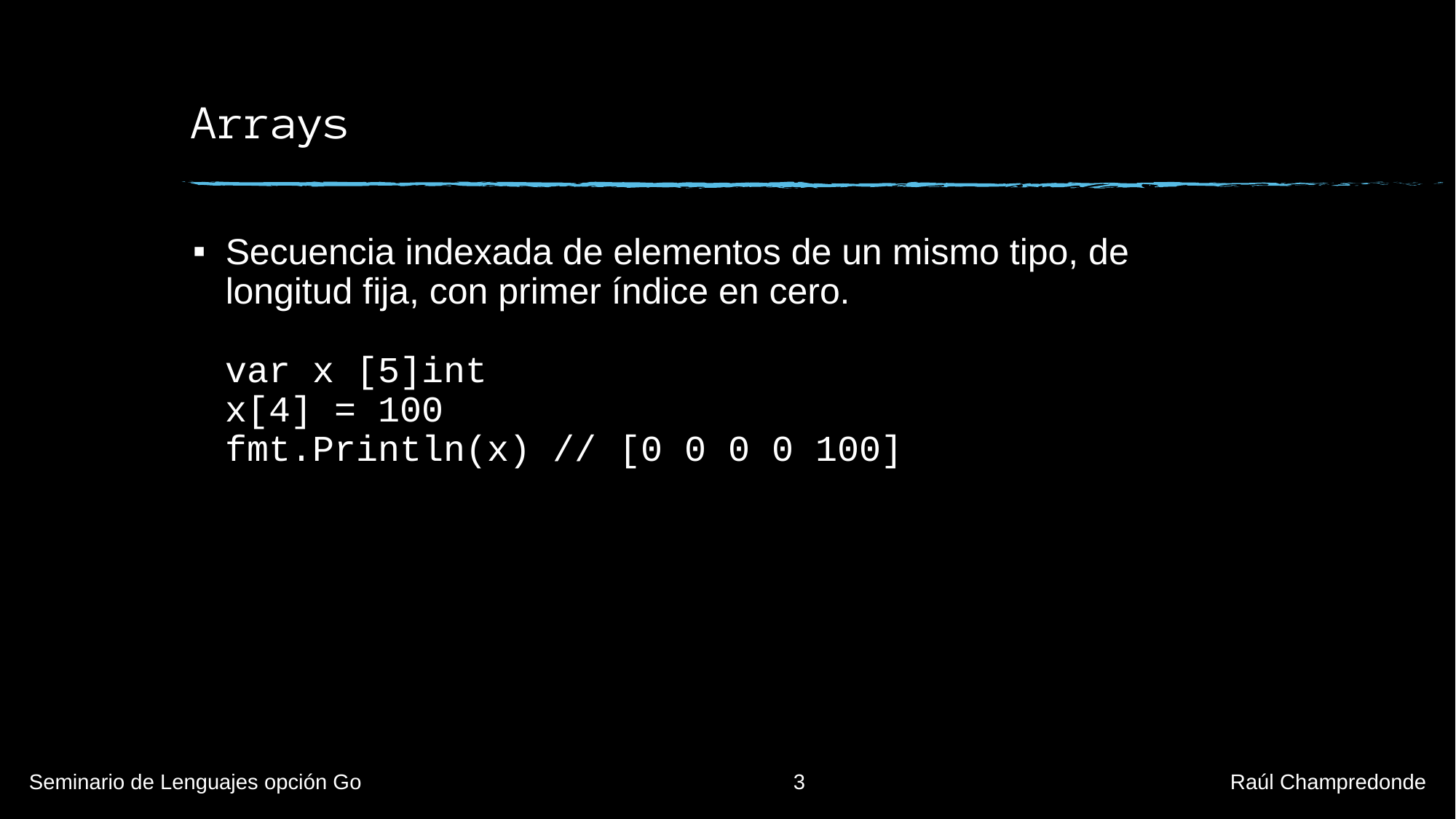

# Arrays
Secuencia indexada de elementos de un mismo tipo, de longitud fija, con primer índice en cero.
var x [5]int
x[4] = 100
fmt.Println(x) // [0 0 0 0 100]
Seminario de Lenguajes opción Go				3				Raúl Champredonde